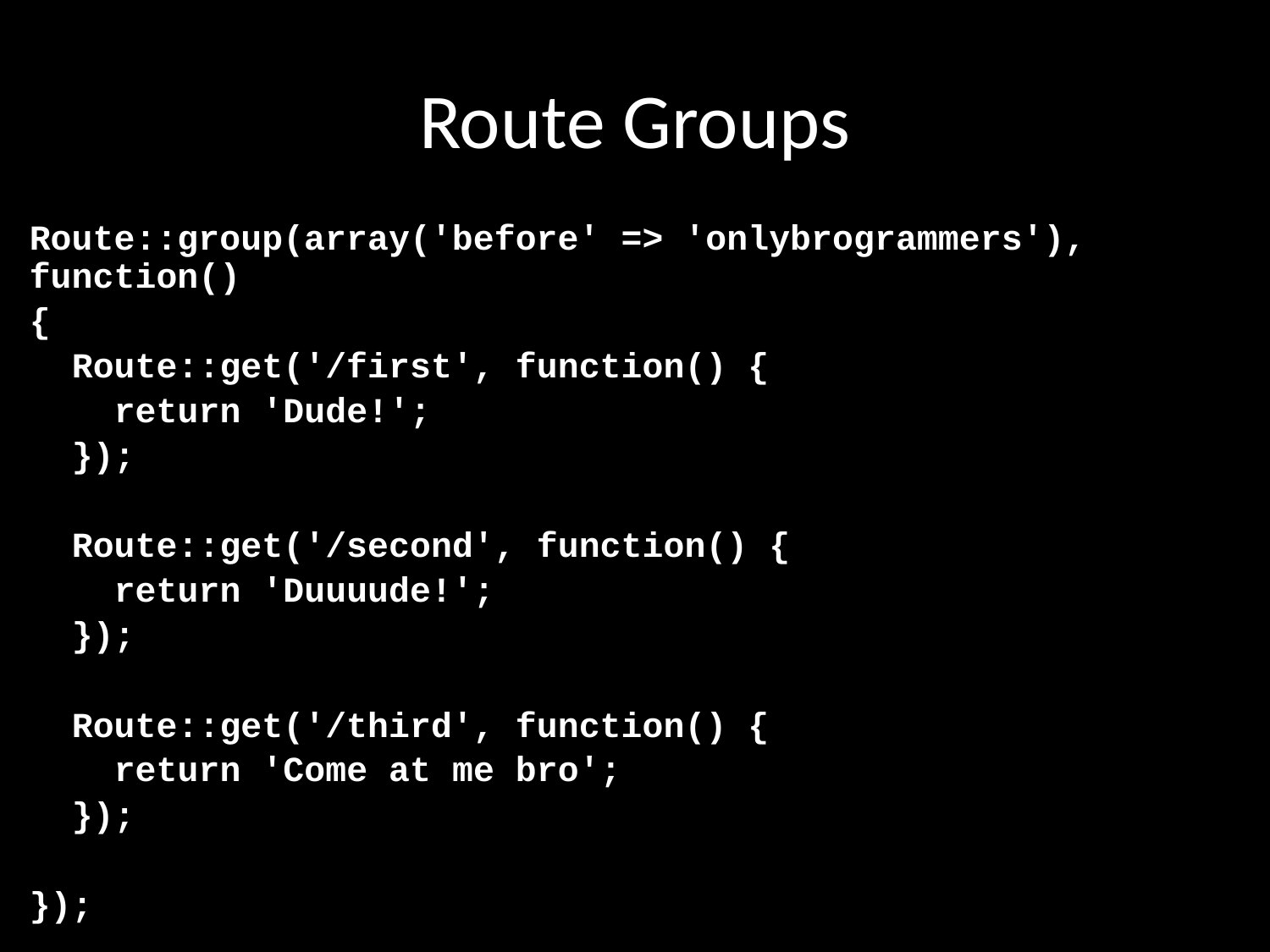

# Route Groups
Route::group(array('before' => 'onlybrogrammers'), function()
{
  Route::get('/first', function() {
    return 'Dude!';
  });

  Route::get('/second', function() {
    return 'Duuuude!';
  });

  Route::get('/third', function() {
    return 'Come at me bro';
  });

});